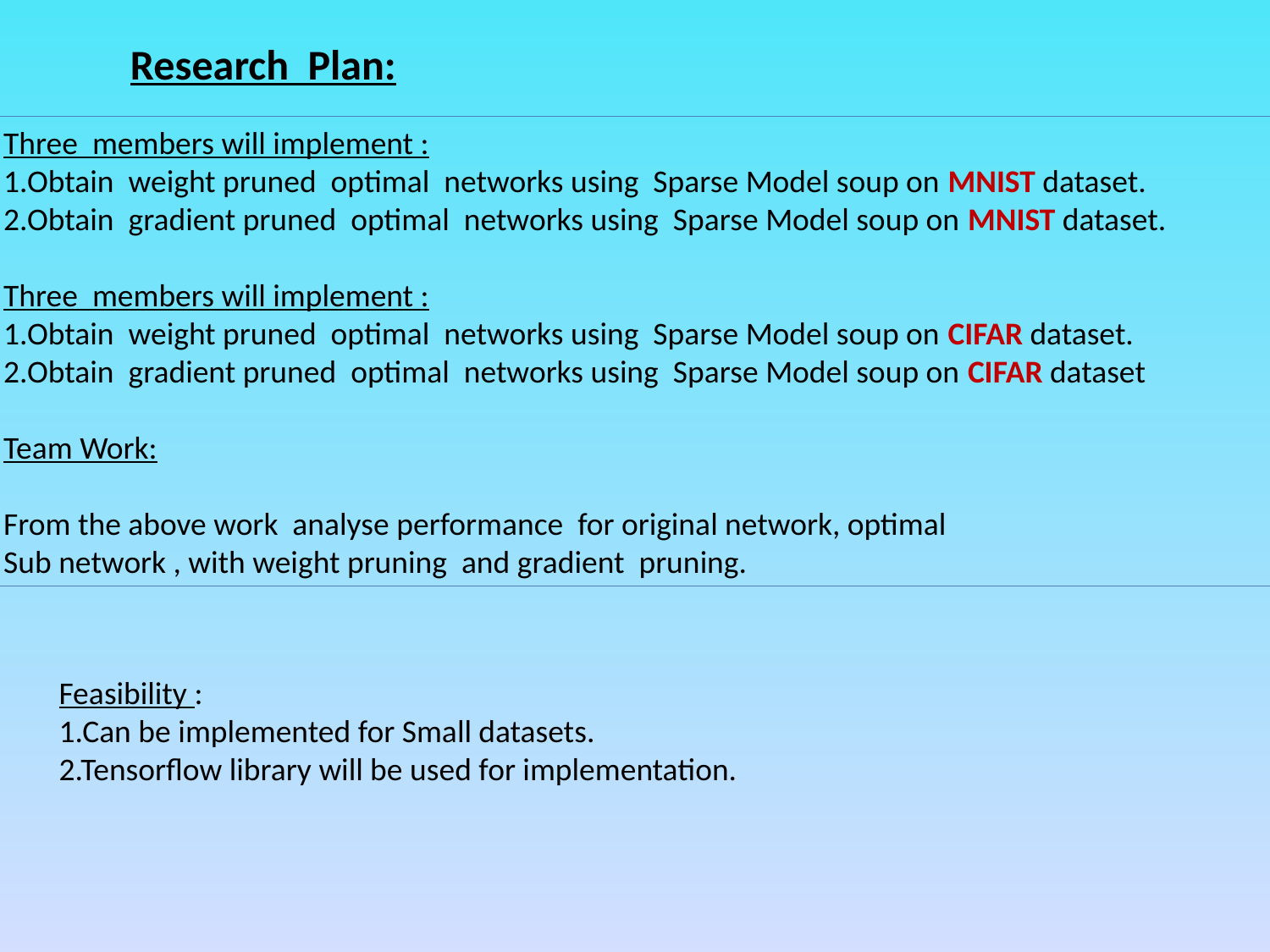

Research  Plan:
Three  members will implement :
1.Obtain  weight pruned  optimal  networks using  Sparse Model soup on MNIST dataset.
2.Obtain  gradient pruned  optimal  networks using  Sparse Model soup on MNIST dataset.

Three  members will implement :
1.Obtain  weight pruned  optimal  networks using  Sparse Model soup on CIFAR dataset.
2.Obtain  gradient pruned  optimal  networks using  Sparse Model soup on CIFAR dataset

Team Work:

From the above work  analyse performance  for original network, optimal
Sub network , with weight pruning  and gradient  pruning.
Feasibility :
1.Can be implemented for Small datasets.
2.Tensorflow library will be used for implementation.